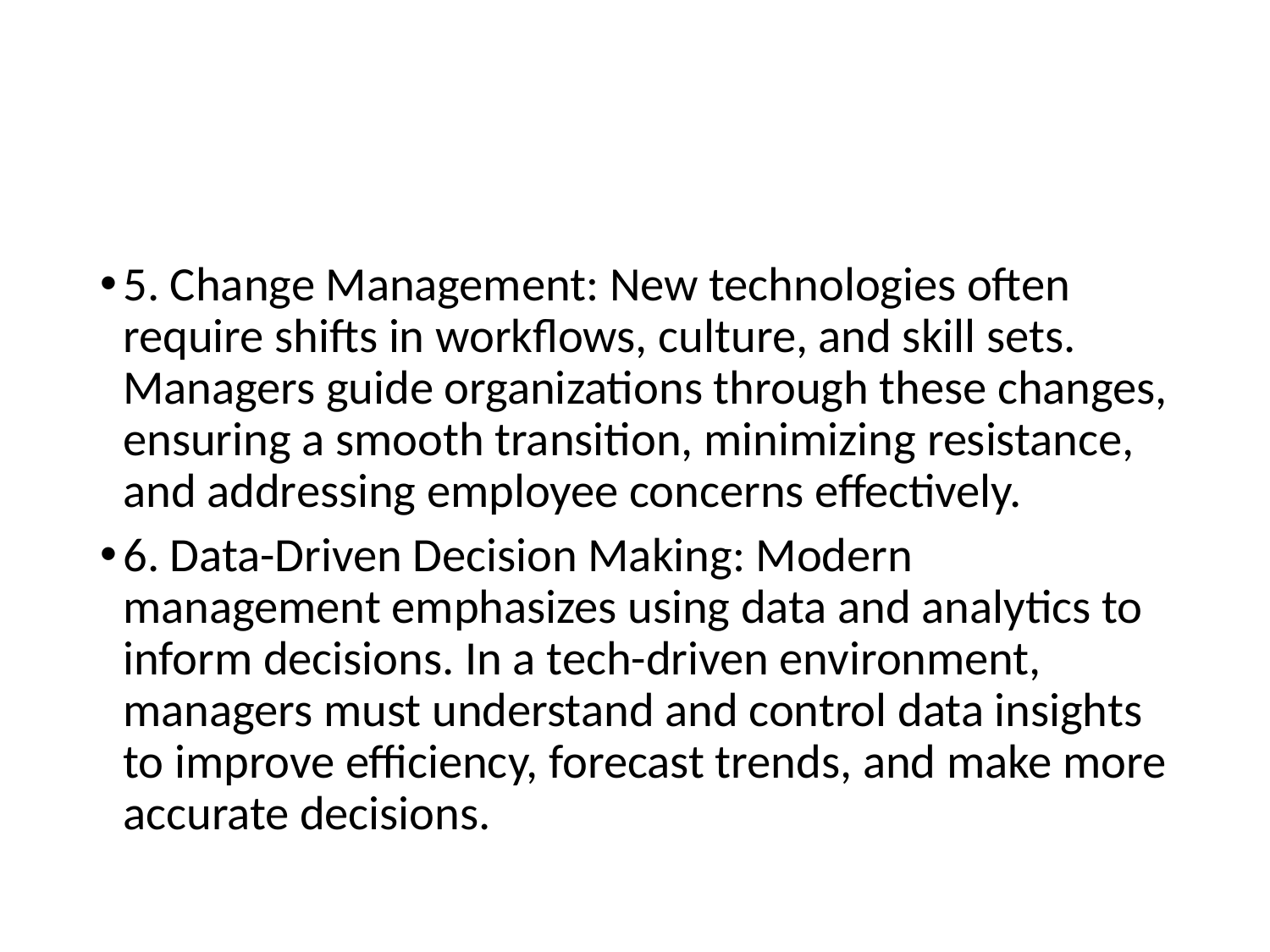

#
5. Change Management: New technologies often require shifts in workflows, culture, and skill sets. Managers guide organizations through these changes, ensuring a smooth transition, minimizing resistance, and addressing employee concerns effectively.
6. Data-Driven Decision Making: Modern management emphasizes using data and analytics to inform decisions. In a tech-driven environment, managers must understand and control data insights to improve efficiency, forecast trends, and make more accurate decisions.